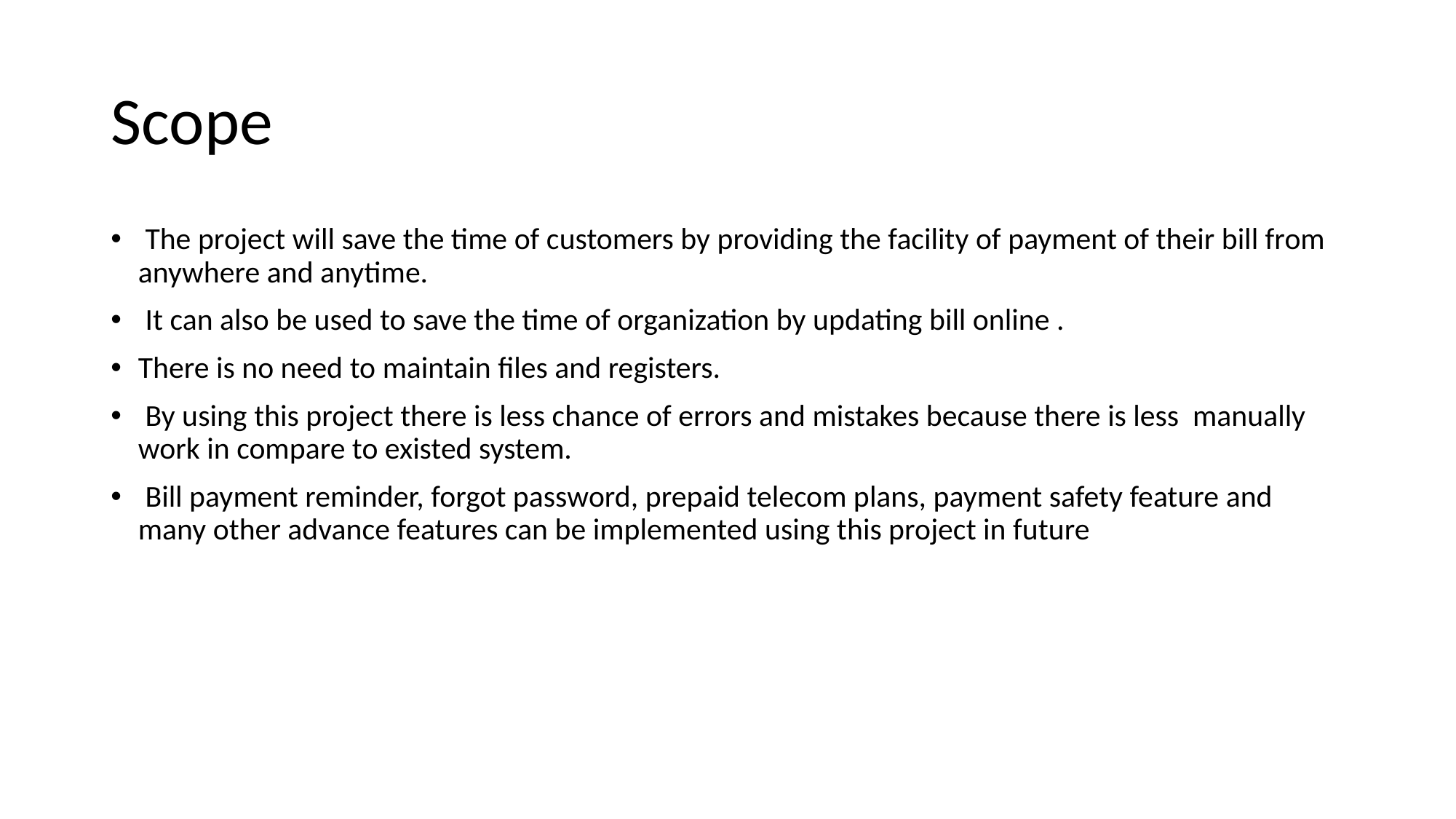

# Scope
 The project will save the time of customers by providing the facility of payment of their bill from anywhere and anytime.
 It can also be used to save the time of organization by updating bill online .
There is no need to maintain files and registers.
 By using this project there is less chance of errors and mistakes because there is less  manually work in compare to existed system.
 Bill payment reminder, forgot password, prepaid telecom plans, payment safety feature and many other advance features can be implemented using this project in future